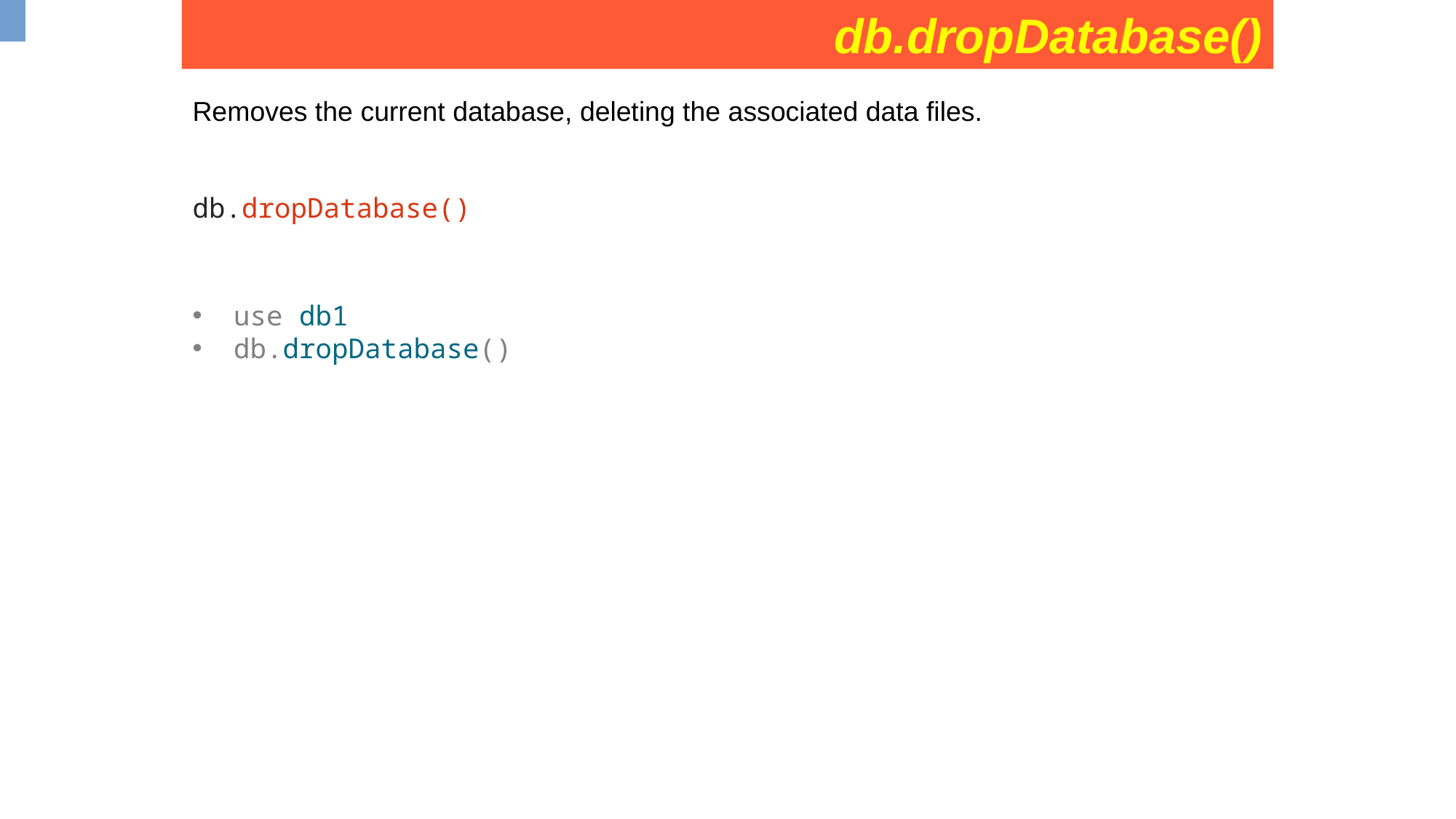

db.dropDatabase()
Removes the current database, deleting the associated data files.
db.dropDatabase()
use db1
db.dropDatabase()